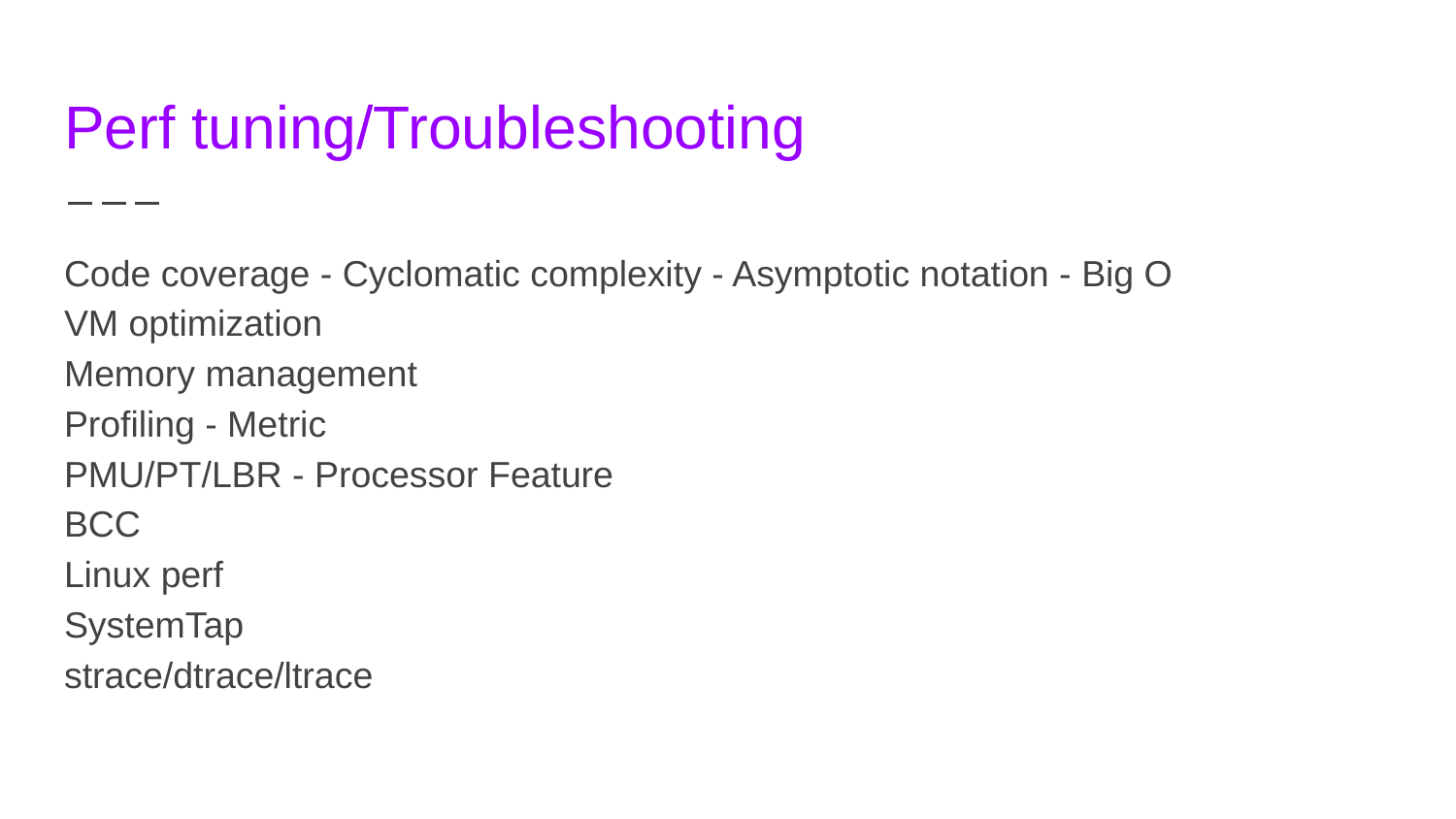

# Perf tuning/Troubleshooting
Code coverage - Cyclomatic complexity - Asymptotic notation - Big O
VM optimization
Memory management
Profiling - Metric
PMU/PT/LBR - Processor Feature
BCC
Linux perf
SystemTap
strace/dtrace/ltrace